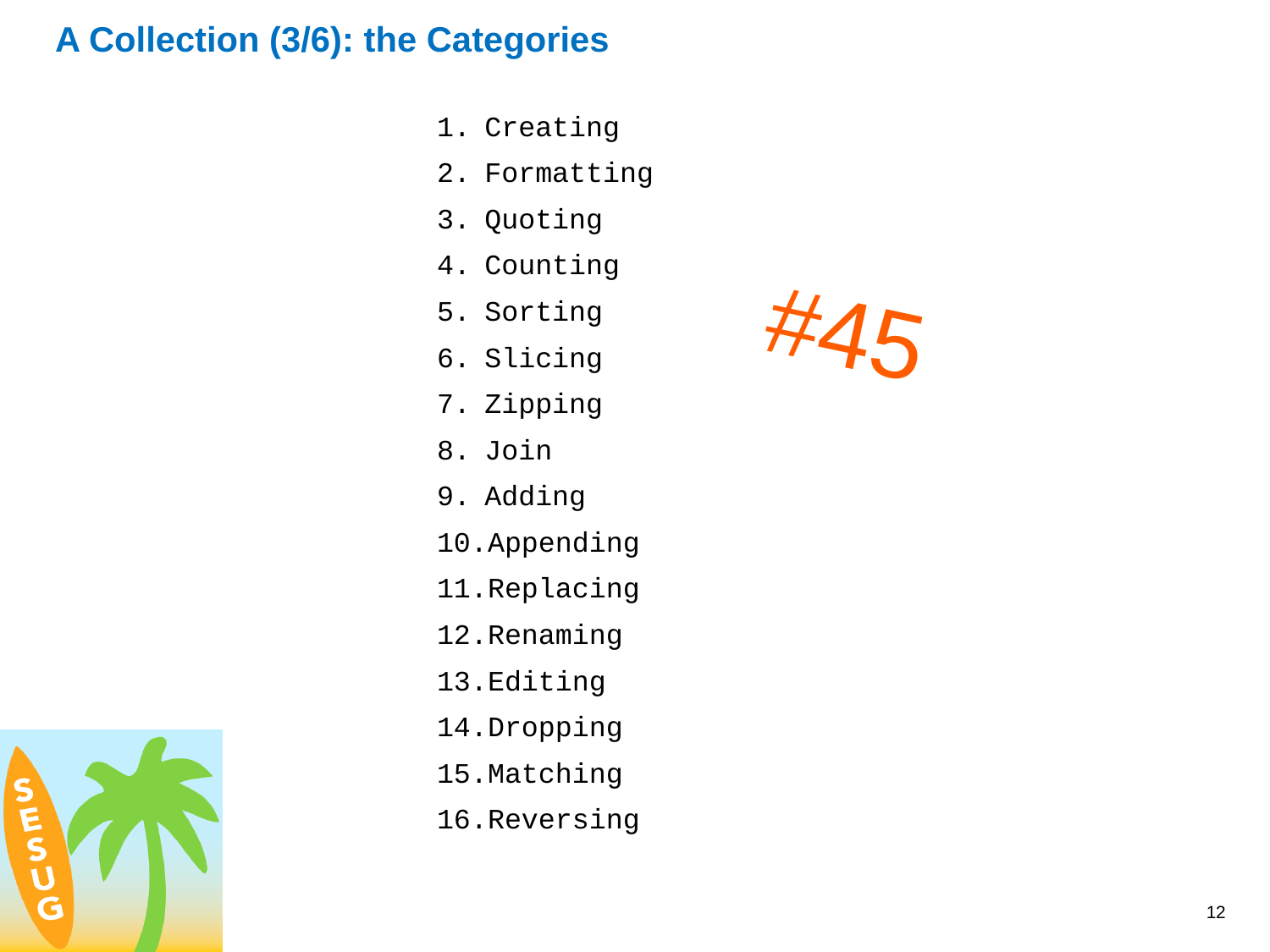

# A Collection (3/6): the Categories
Creating
Formatting
Quoting
Counting
Sorting
Slicing
Zipping
Join
Adding
Appending
Replacing
Renaming
Editing
Dropping
Matching
Reversing
#45